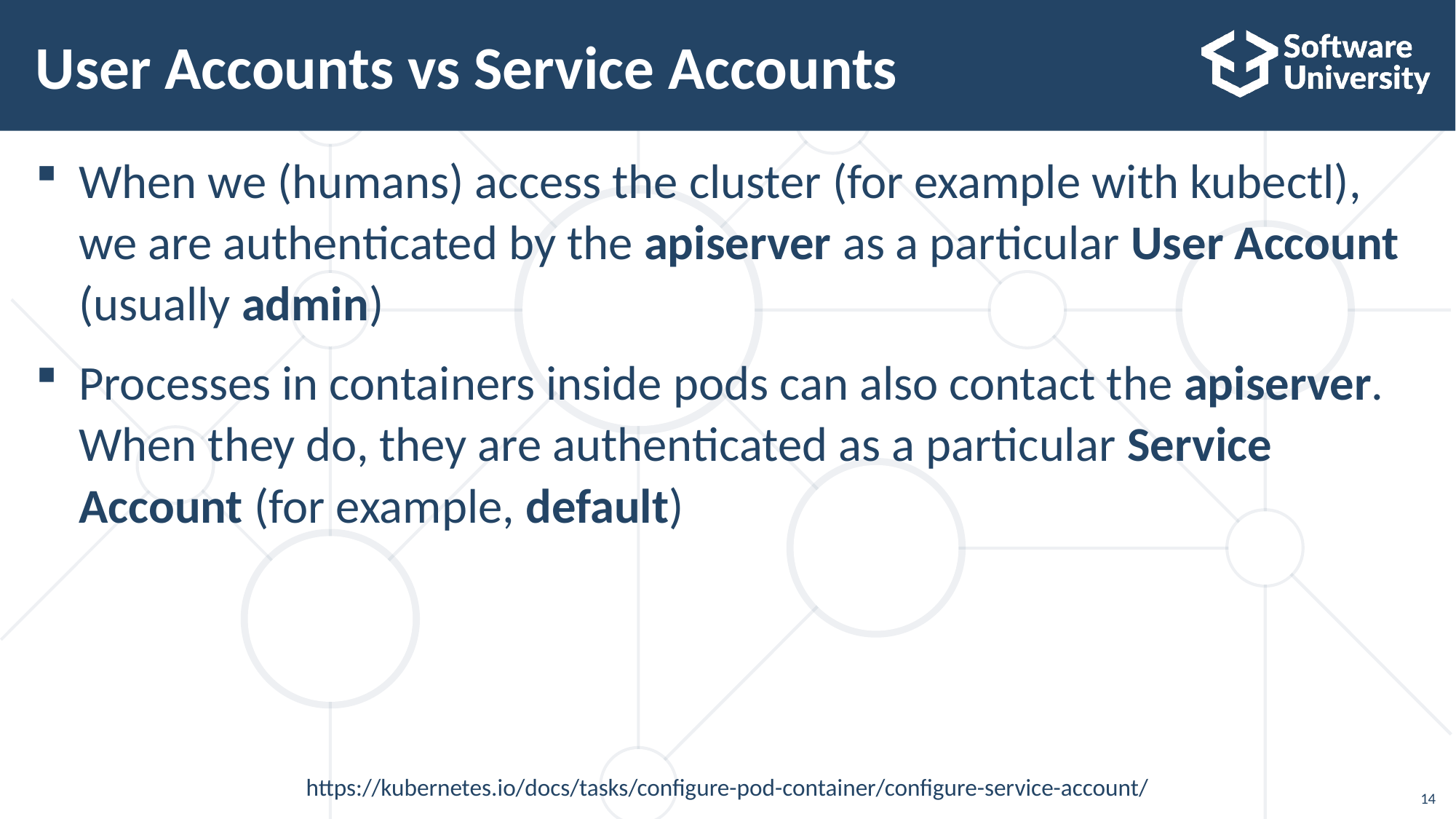

# User Accounts vs Service Accounts
When we (humans) access the cluster (for example with kubectl), we are authenticated by the apiserver as a particular User Account (usually admin)
Processes in containers inside pods can also contact the apiserver. When they do, they are authenticated as a particular Service Account (for example, default)
https://kubernetes.io/docs/tasks/configure-pod-container/configure-service-account/
14